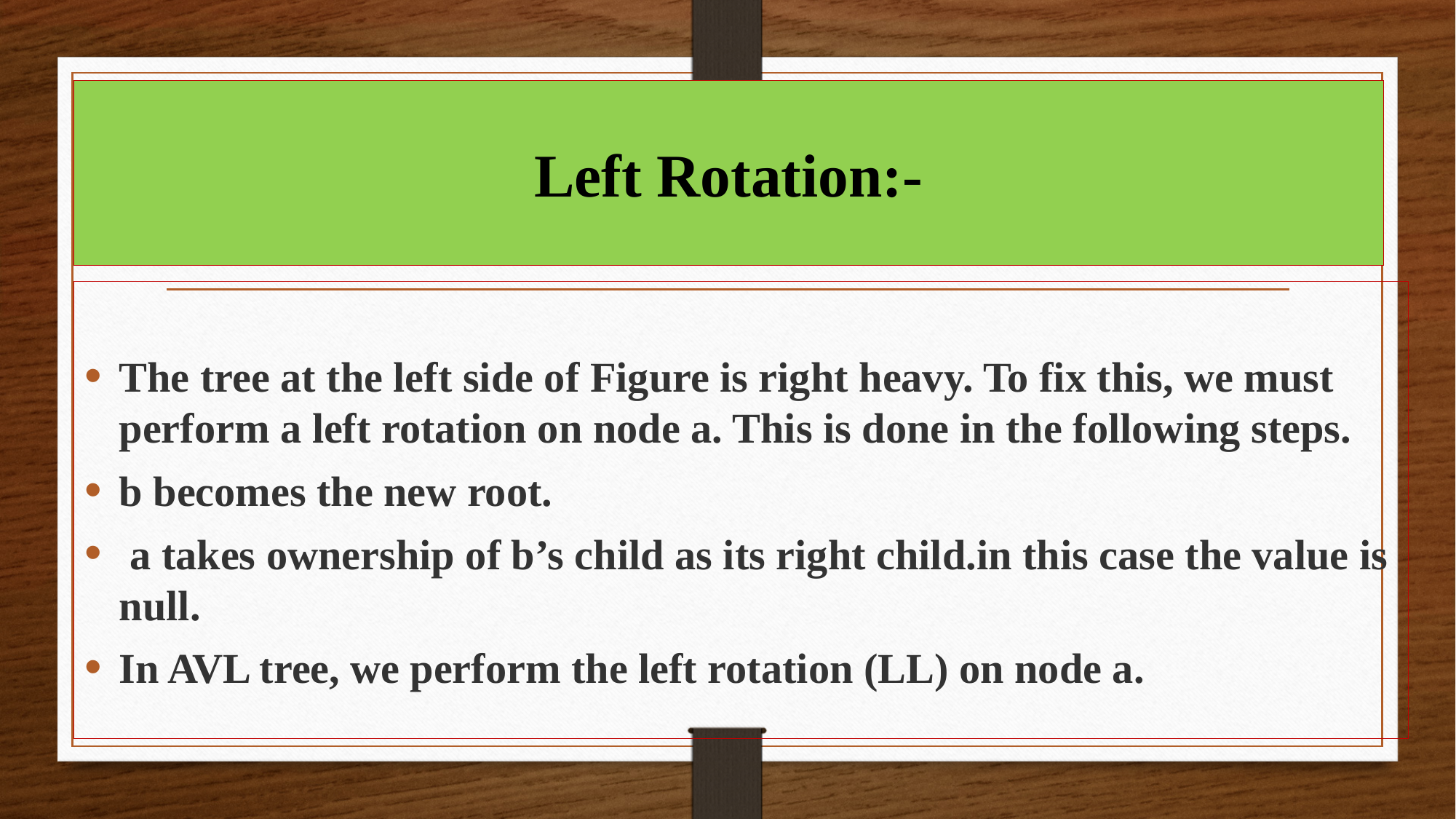

# Left Rotation:-

The tree at the left side of Figure is right heavy. To fix this, we must perform a left rotation on node a. This is done in the following steps.
b becomes the new root.
 a takes ownership of b’s child as its right child.in this case the value is null.
In AVL tree, we perform the left rotation (LL) on node a.